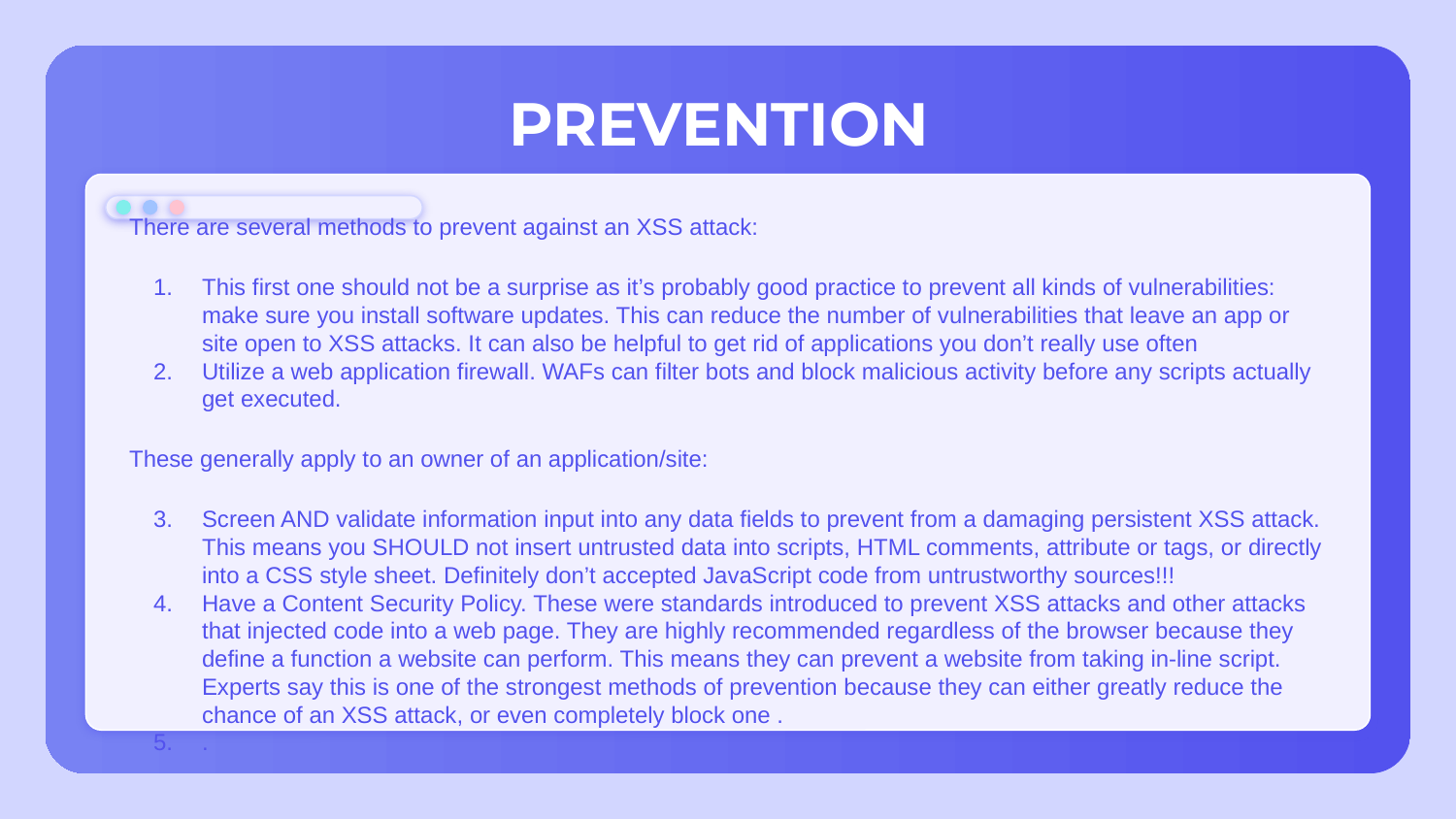

# PREVENTION
There are several methods to prevent against an XSS attack:
This first one should not be a surprise as it’s probably good practice to prevent all kinds of vulnerabilities: make sure you install software updates. This can reduce the number of vulnerabilities that leave an app or site open to XSS attacks. It can also be helpful to get rid of applications you don’t really use often
Utilize a web application firewall. WAFs can filter bots and block malicious activity before any scripts actually get executed.
These generally apply to an owner of an application/site:
Screen AND validate information input into any data fields to prevent from a damaging persistent XSS attack. This means you SHOULD not insert untrusted data into scripts, HTML comments, attribute or tags, or directly into a CSS style sheet. Definitely don’t accepted JavaScript code from untrustworthy sources!!!
Have a Content Security Policy. These were standards introduced to prevent XSS attacks and other attacks that injected code into a web page. They are highly recommended regardless of the browser because they define a function a website can perform. This means they can prevent a website from taking in-line script. Experts say this is one of the strongest methods of prevention because they can either greatly reduce the chance of an XSS attack, or even completely block one .
.